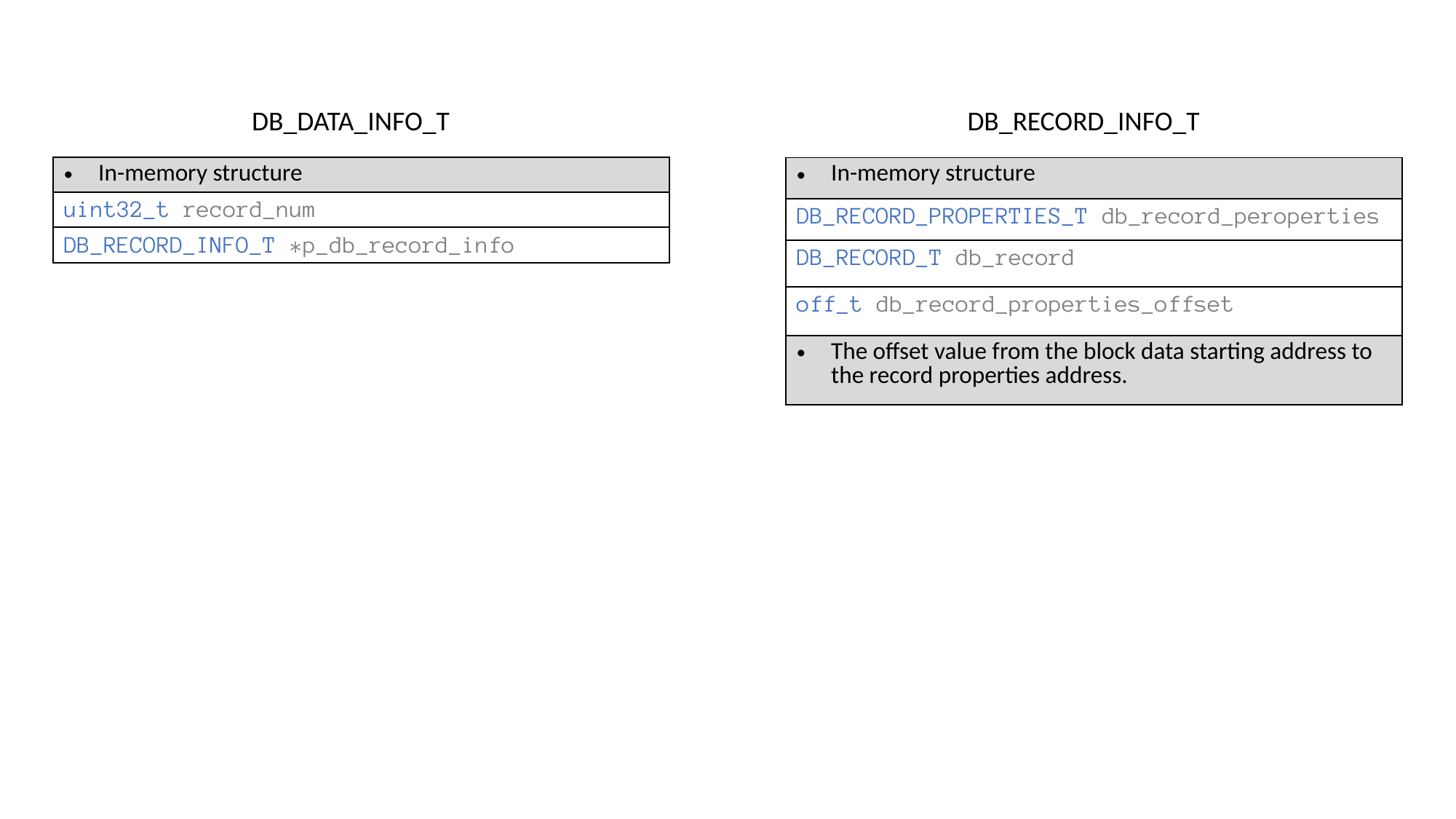

DB_DATA_INFO_T
DB_RECORD_INFO_T
| In-memory structure |
| --- |
| uint32\_t record\_num |
| DB\_RECORD\_INFO\_T \*p\_db\_record\_info |
| In-memory structure |
| --- |
| DB\_RECORD\_PROPERTIES\_T db\_record\_peroperties |
| DB\_RECORD\_T db\_record |
| off\_t db\_record\_properties\_offset |
| The offset value from the block data starting address to the record properties address. |